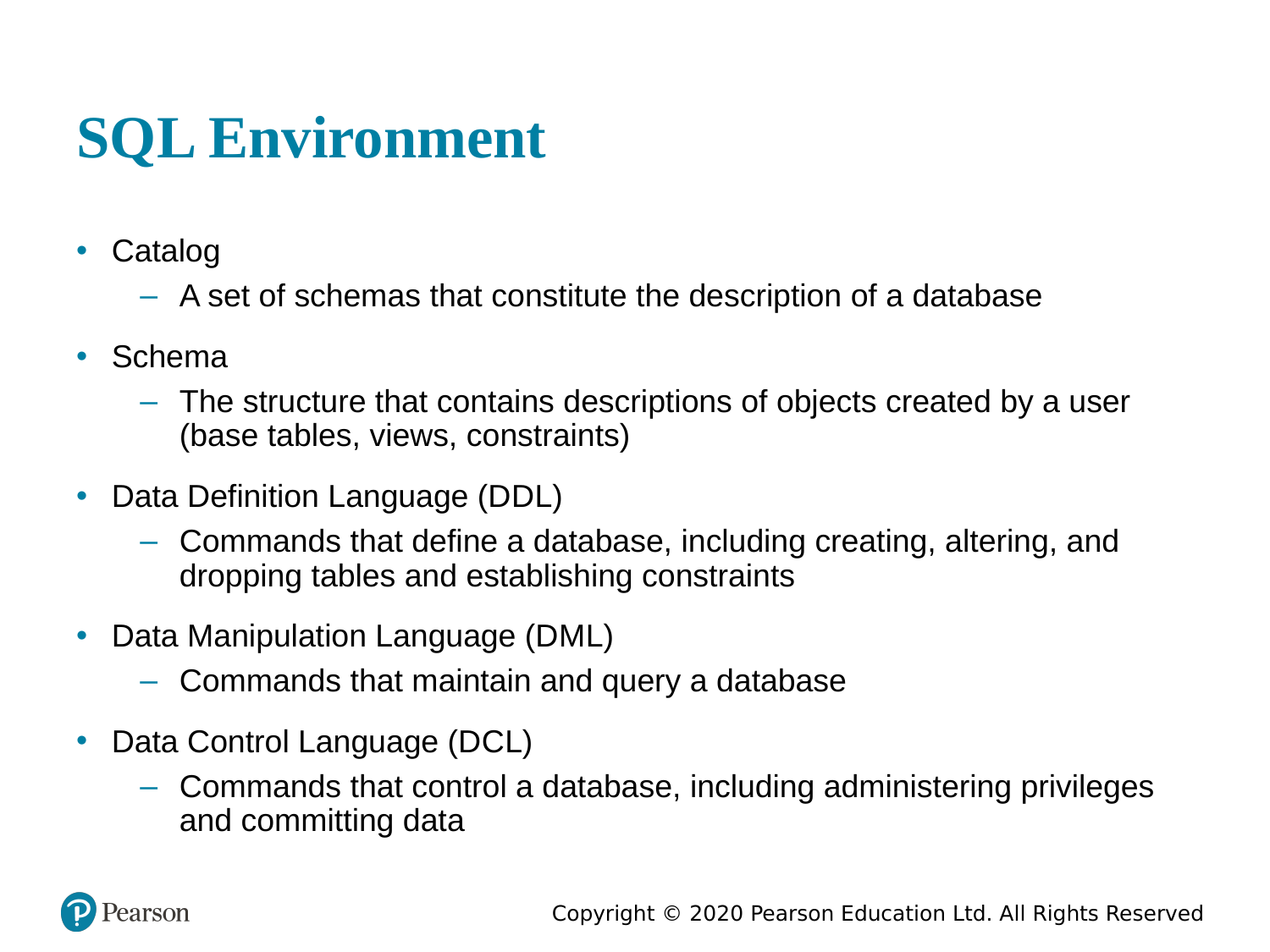

# S Q L Environment
Catalog
A set of schemas that constitute the description of a database
Schema
The structure that contains descriptions of objects created by a user (base tables, views, constraints)
Data Definition Language (D D L)
Commands that define a database, including creating, altering, and dropping tables and establishing constraints
Data Manipulation Language (D M L)
Commands that maintain and query a database
Data Control Language (D C L)
Commands that control a database, including administering privileges and committing data